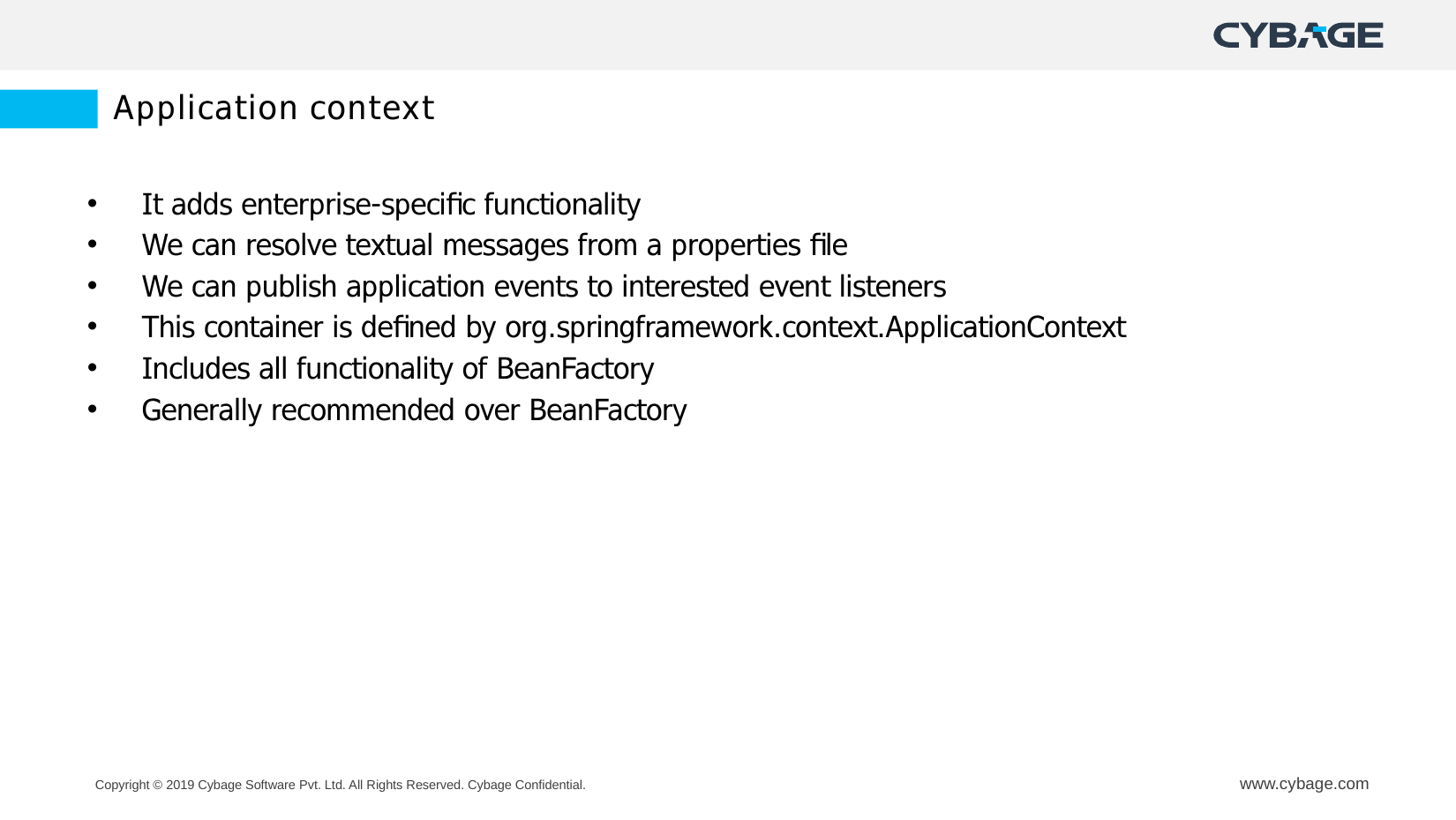

# Application context
It adds enterprise-specific functionality
We can resolve textual messages from a properties file
We can publish application events to interested event listeners
This container is defined by org.springframework.context.ApplicationContext
Includes all functionality of BeanFactory
Generally recommended over BeanFactory